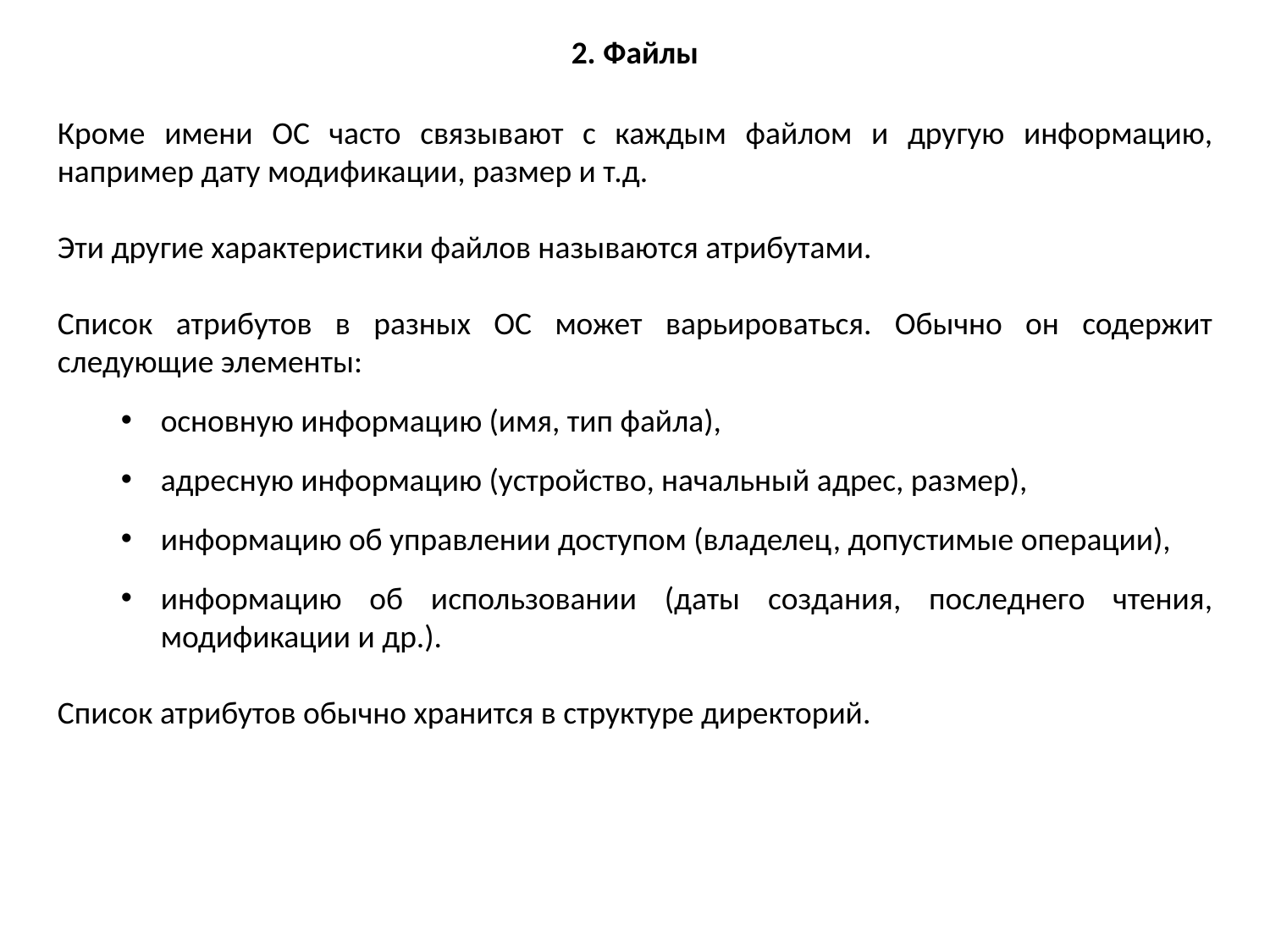

2. Файлы
Кроме имени ОС часто связывают с каждым файлом и другую информацию, например дату модификации, размер и т.д.

Эти другие характеристики файлов называются атрибутами.

Список атрибутов в разных ОС может варьироваться. Обычно он содержит следующие элементы:
основную информацию (имя, тип файла),
адресную информацию (устройство, начальный адрес, размер),
информацию об управлении доступом (владелец, допустимые операции),
информацию об использовании (даты создания, последнего чтения, модификации и др.).

Список атрибутов обычно хранится в структуре директорий.